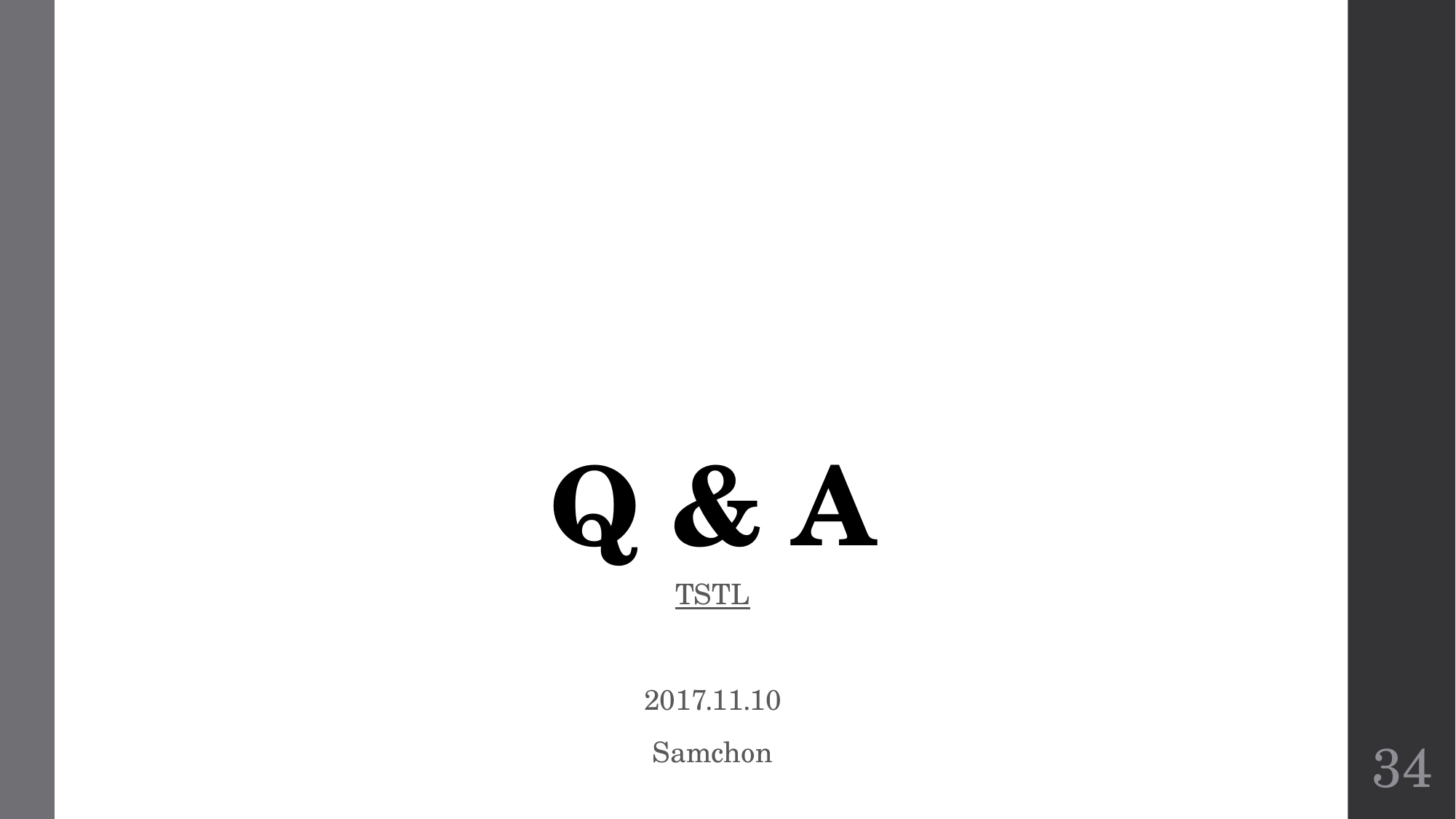

# Q & A
TSTL

2017.11.10
Samchon
34